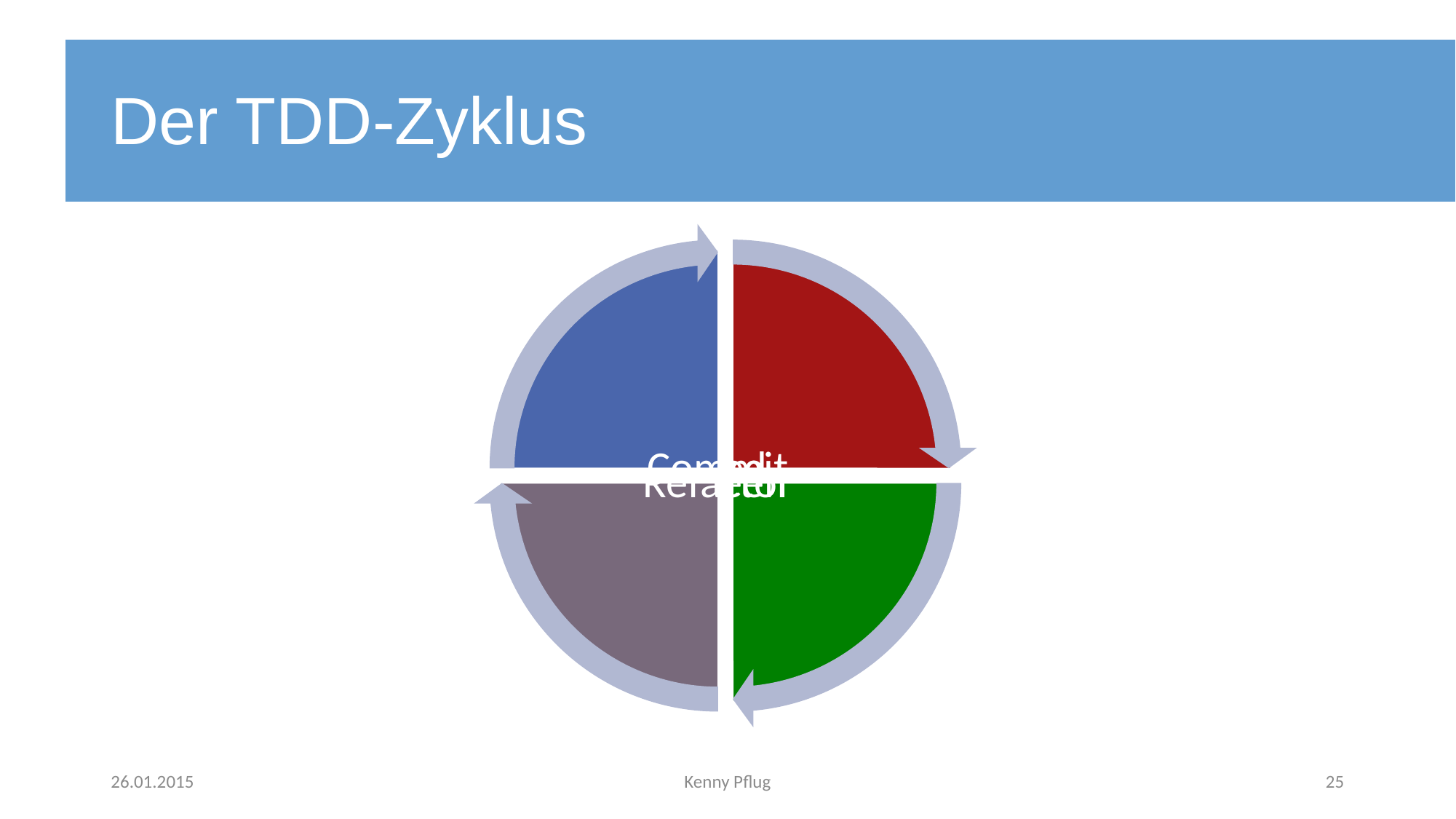

# Der TDD-Zyklus
Red
Green
Refactor
Commit
26.01.2015
Kenny Pflug
25